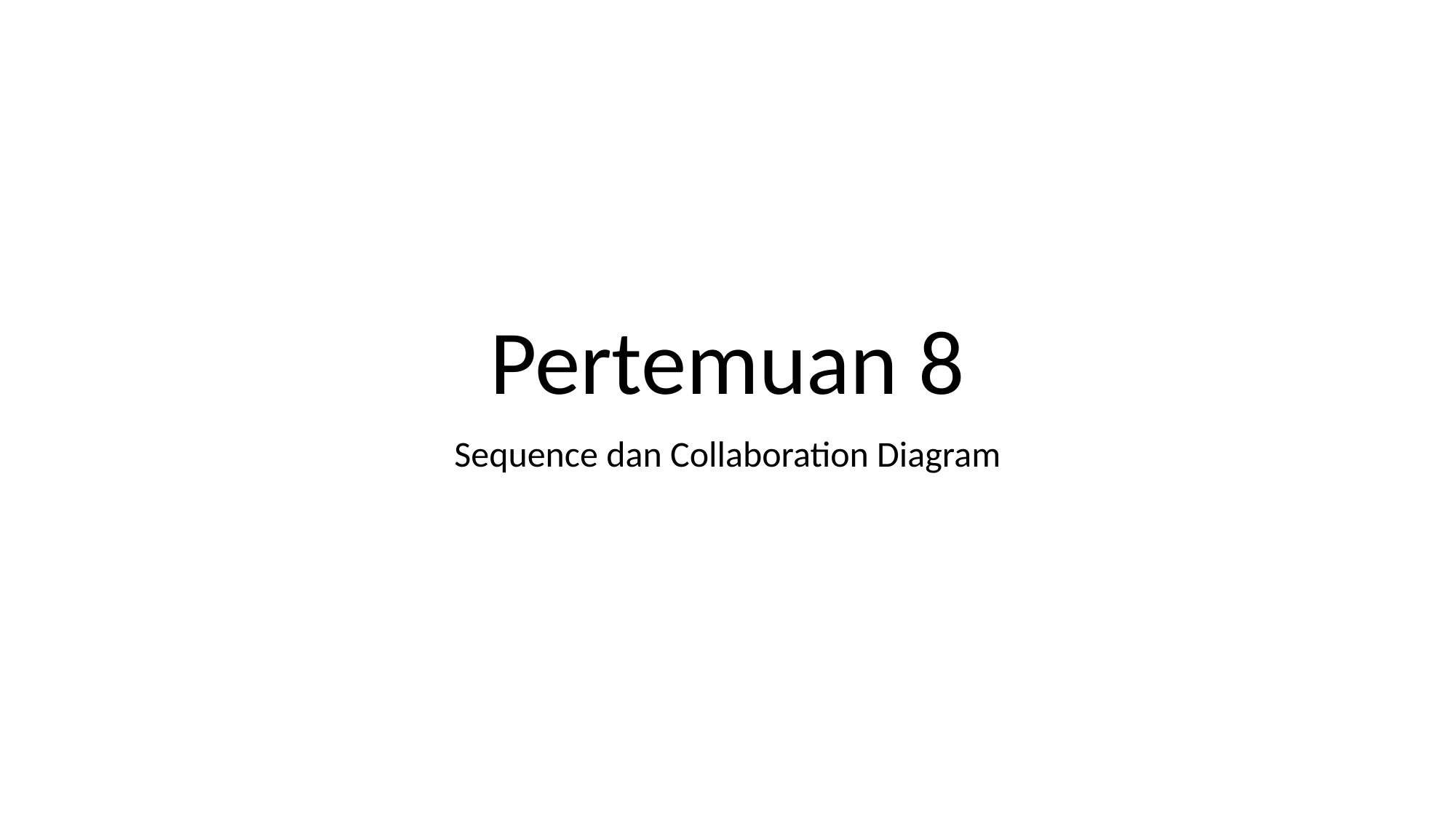

# Pertemuan 8
Sequence dan Collaboration Diagram